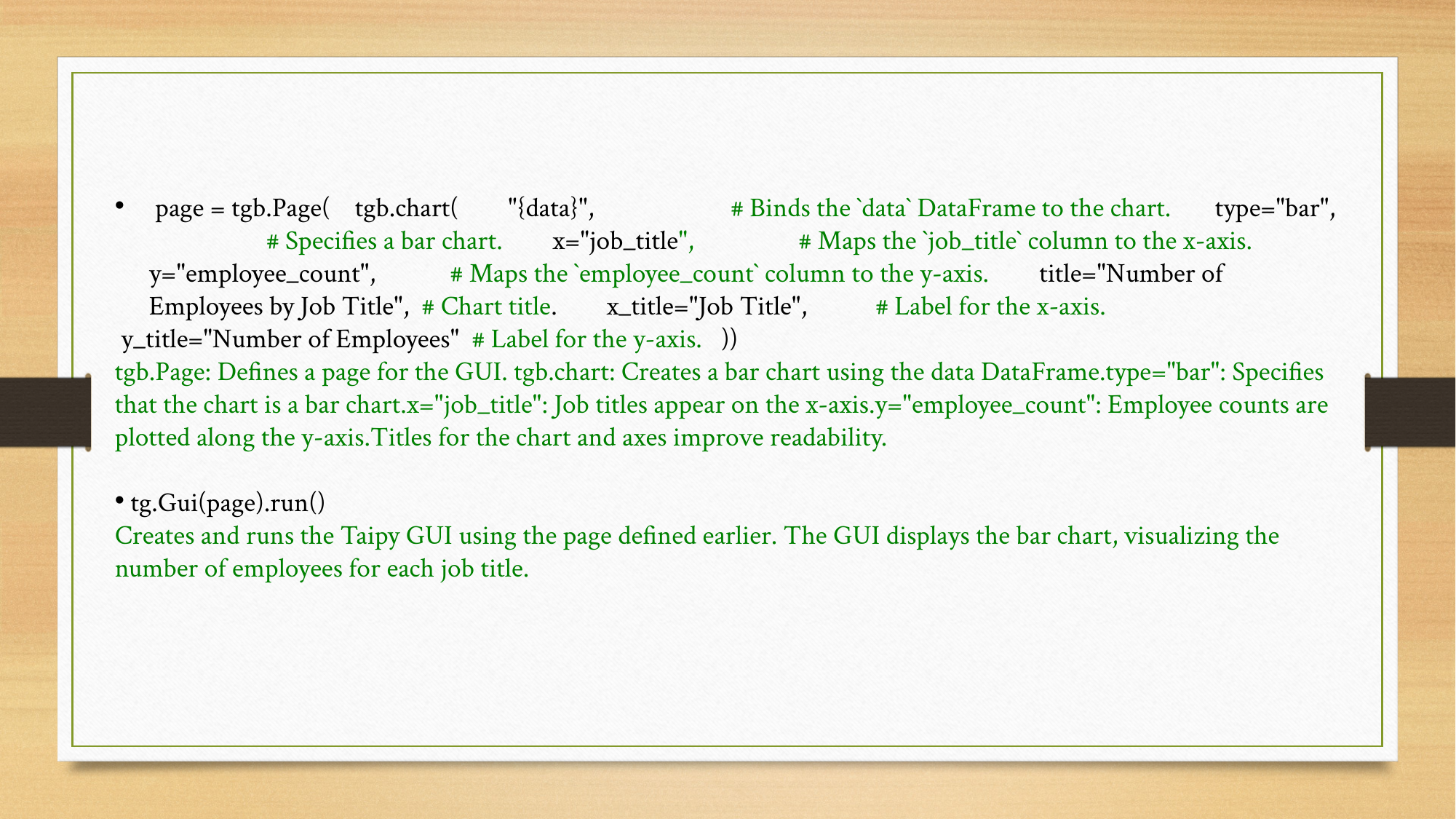

page = tgb.Page(    tgb.chart(        "{data}",                      # Binds the `data` DataFrame to the chart.       type="bar",                    # Specifies a bar chart.        x="job_title",                 # Maps the `job_title` column to the x-axis.        y="employee_count",            # Maps the `employee_count` column to the y-axis.        title="Number of Employees by Job Title",  # Chart title.        x_title="Job Title",           # Label for the x-axis.
 y_title="Number of Employees"  # Label for the y-axis.   ))
tgb.Page: Defines a page for the GUI. tgb.chart: Creates a bar chart using the data DataFrame.type="bar": Specifies that the chart is a bar chart.x="job_title": Job titles appear on the x-axis.y="employee_count": Employee counts are plotted along the y-axis.Titles for the chart and axes improve readability.

 tg.Gui(page).run()
Creates and runs the Taipy GUI using the page defined earlier. The GUI displays the bar chart, visualizing the number of employees for each job title.